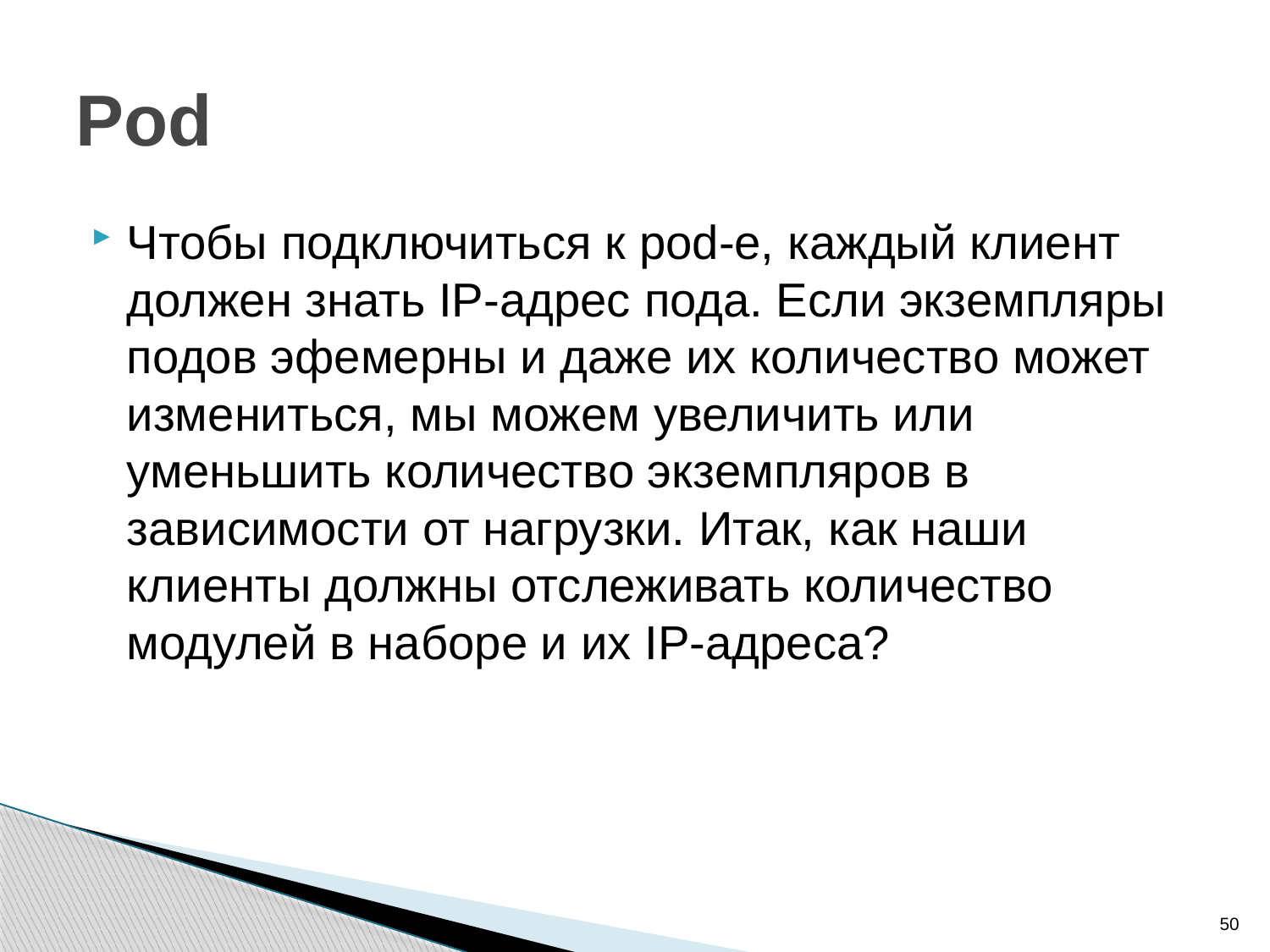

# Pod
Чтобы подключиться к pod-e, каждый клиент должен знать IP-адрес подa. Если экземпляры подов эфемерны и даже их количество может измениться, мы можем увеличить или уменьшить количество экземпляров в зависимости от нагрузки. Итак, как наши клиенты должны отслеживать количество модулей в наборе и их IP-адреса?
50